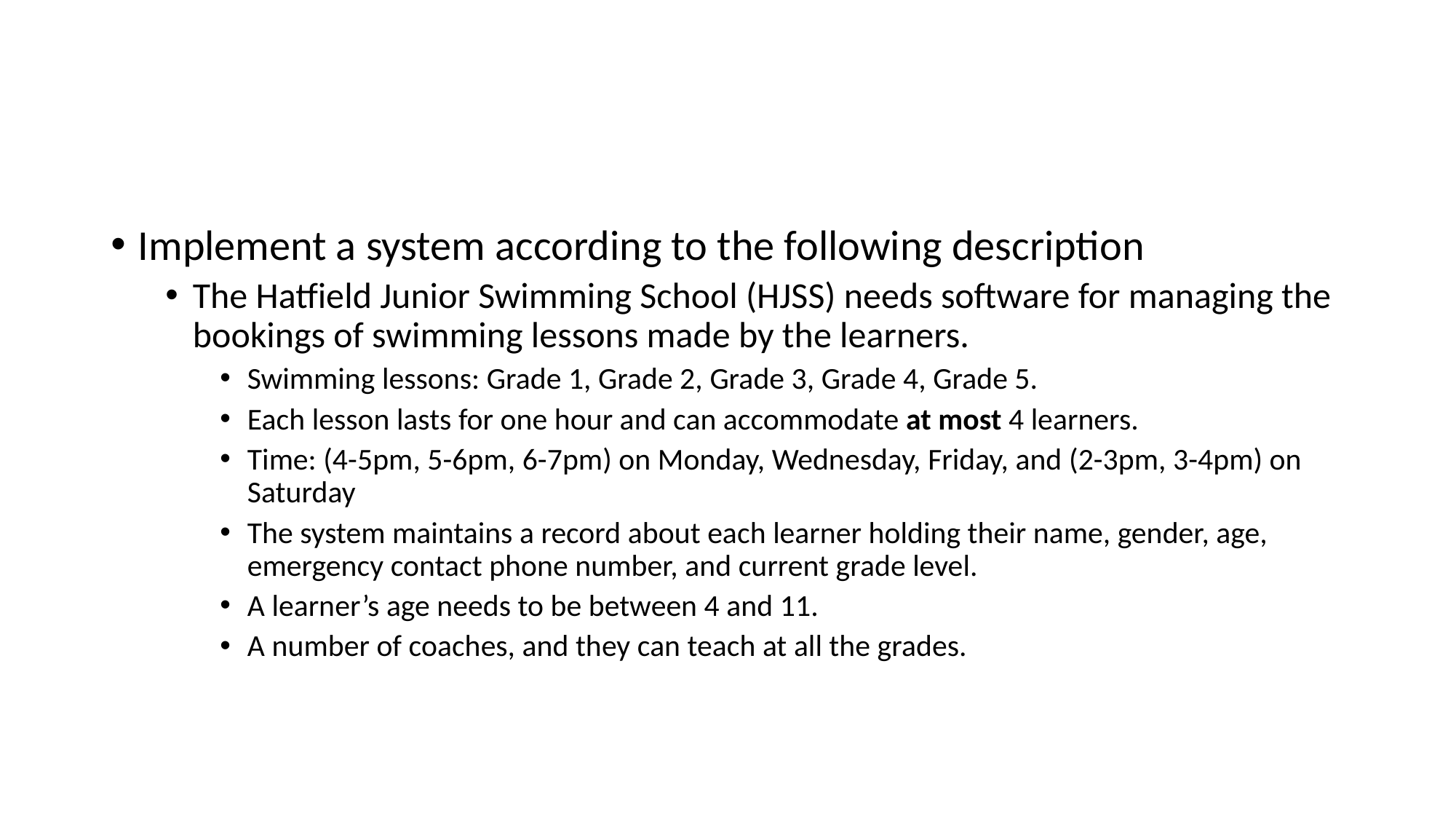

#
Implement a system according to the following description
The Hatfield Junior Swimming School (HJSS) needs software for managing the bookings of swimming lessons made by the learners.
Swimming lessons: Grade 1, Grade 2, Grade 3, Grade 4, Grade 5.
Each lesson lasts for one hour and can accommodate at most 4 learners.
Time: (4-5pm, 5-6pm, 6-7pm) on Monday, Wednesday, Friday, and (2-3pm, 3-4pm) on Saturday
The system maintains a record about each learner holding their name, gender, age, emergency contact phone number, and current grade level.
A learner’s age needs to be between 4 and 11.
A number of coaches, and they can teach at all the grades.